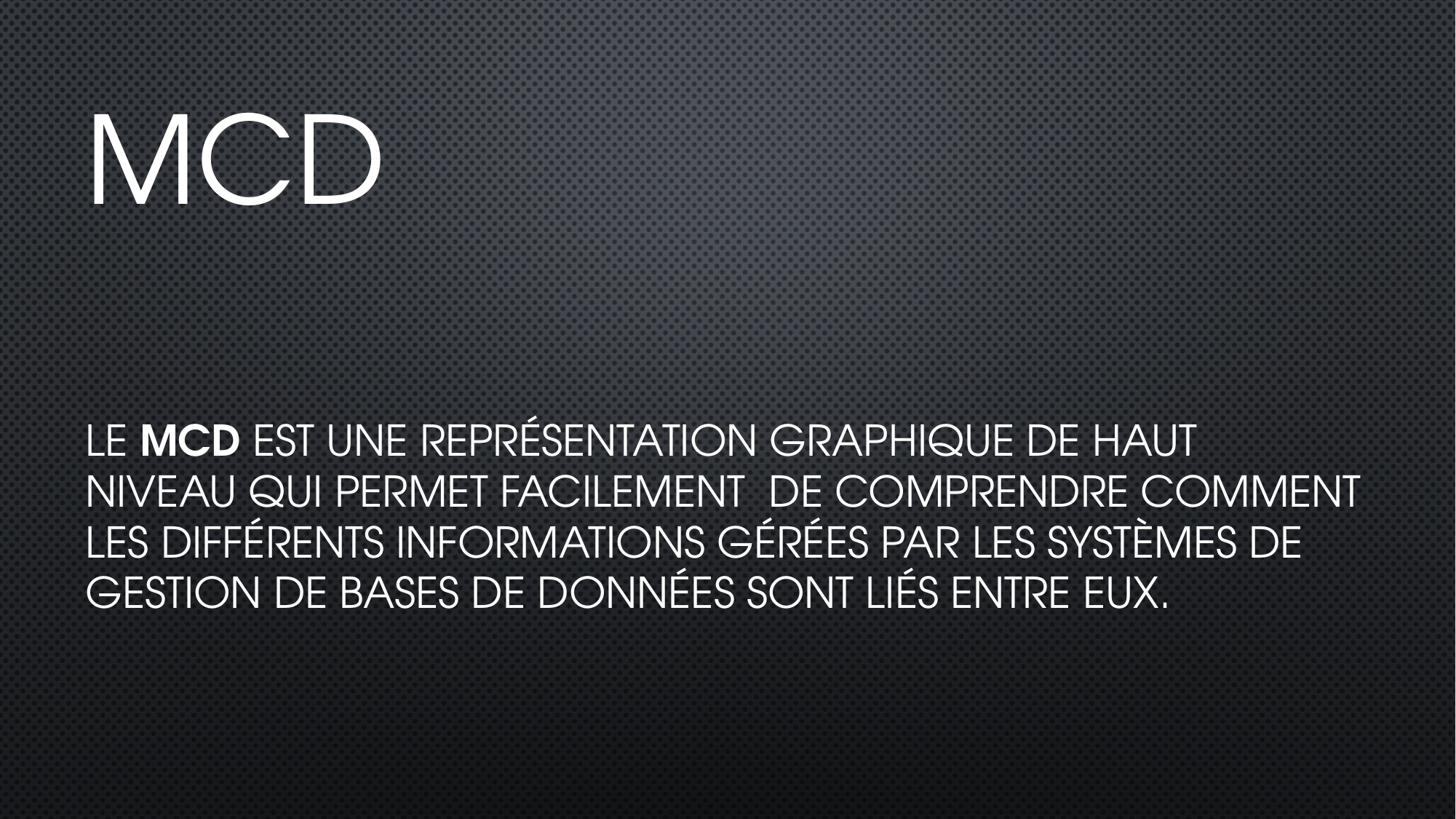

MCD
# Le MCD est une représentation graphique de haut niveau qui permet facilement  de comprendre comment les différents informations gérées par les systèmes de gestion de bases de données sont liés entre eux.